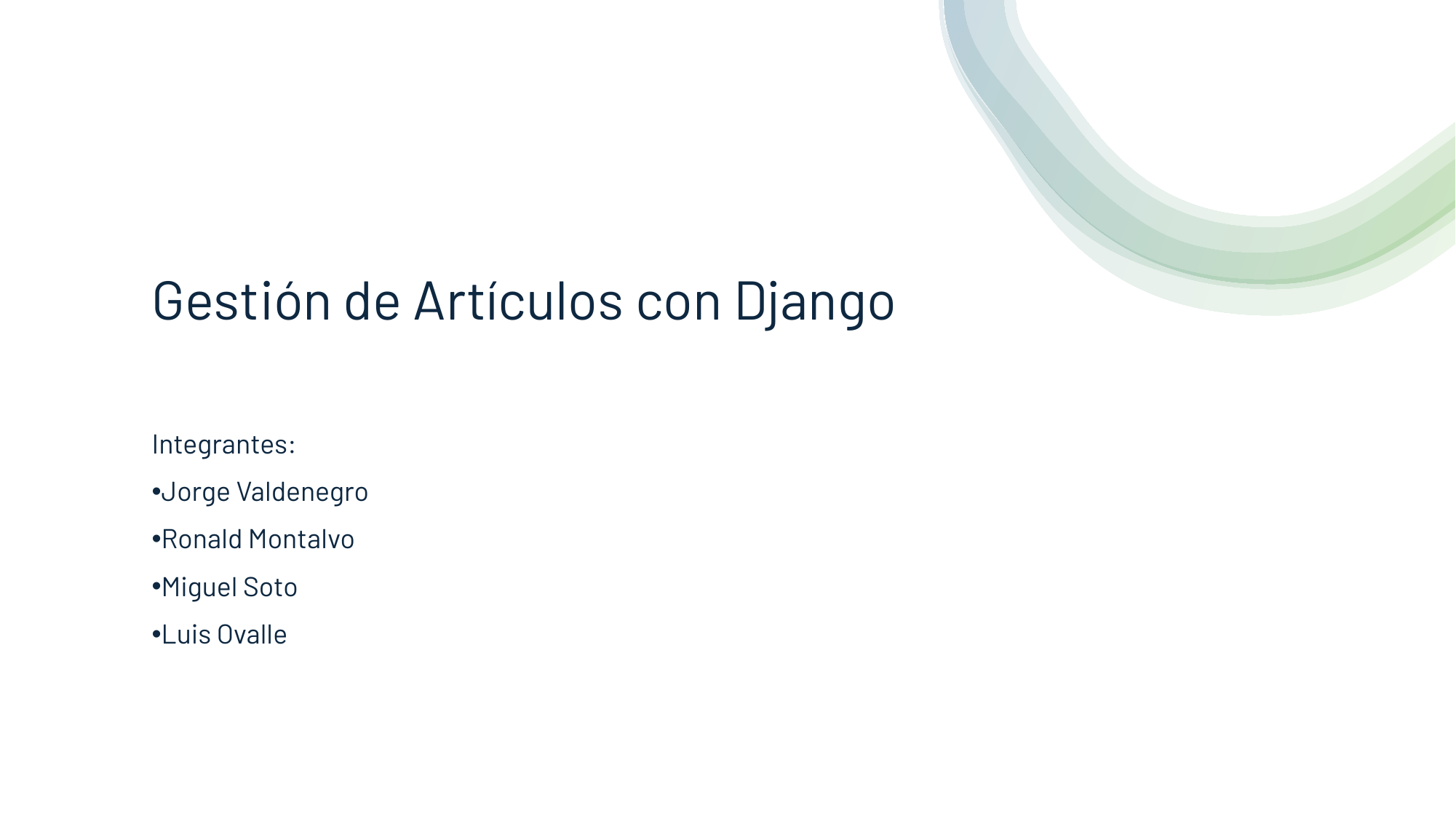

# Gestión de Artículos con Django
Integrantes:
Jorge Valdenegro
Ronald Montalvo
Miguel Soto
Luis Ovalle